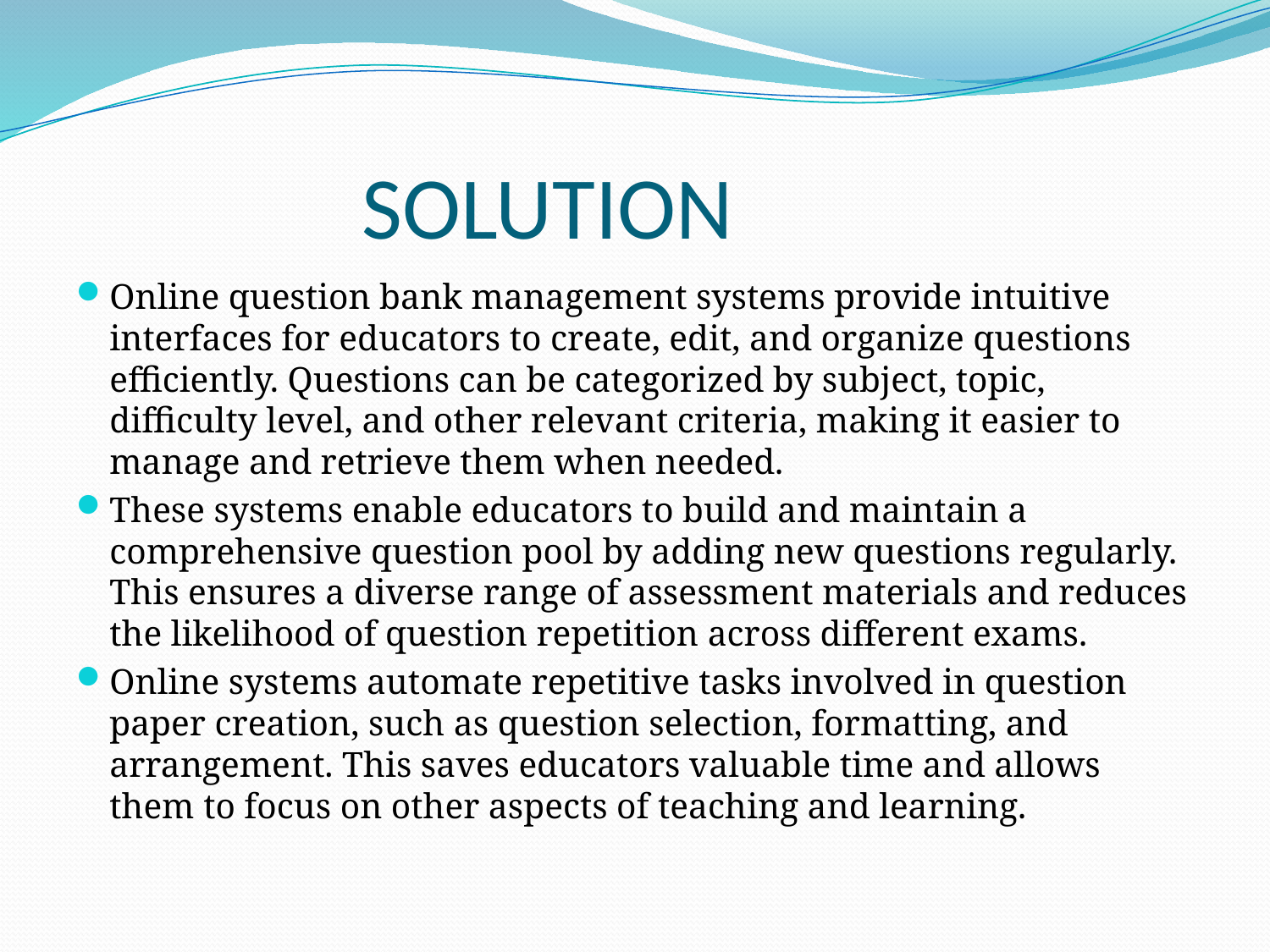

# SOLUTION
Online question bank management systems provide intuitive interfaces for educators to create, edit, and organize questions efficiently. Questions can be categorized by subject, topic, difficulty level, and other relevant criteria, making it easier to manage and retrieve them when needed.
These systems enable educators to build and maintain a comprehensive question pool by adding new questions regularly. This ensures a diverse range of assessment materials and reduces the likelihood of question repetition across different exams.
Online systems automate repetitive tasks involved in question paper creation, such as question selection, formatting, and arrangement. This saves educators valuable time and allows them to focus on other aspects of teaching and learning.